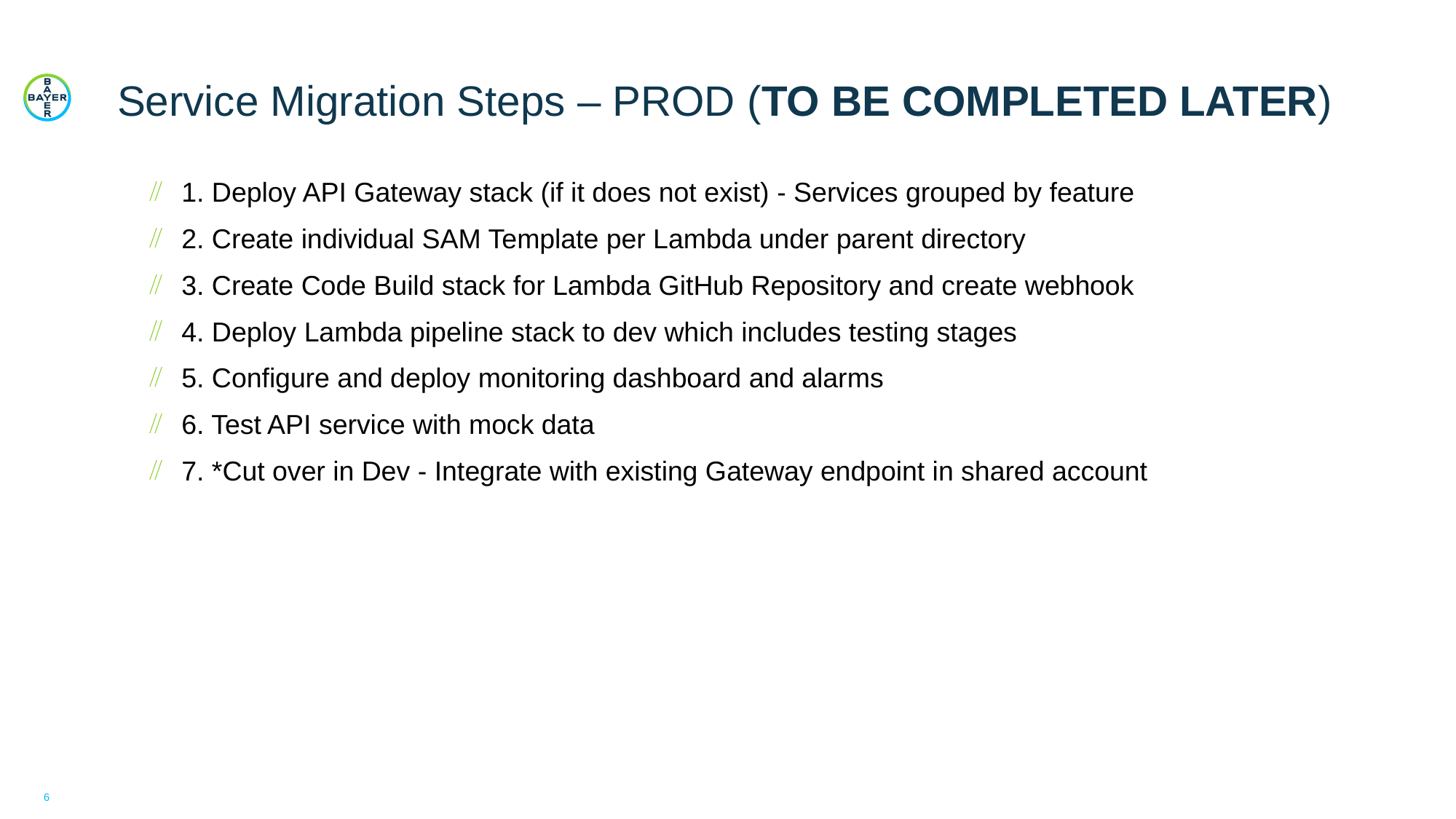

# Service Migration Steps – PROD (TO BE COMPLETED LATER)
1. Deploy API Gateway stack (if it does not exist) - Services grouped by feature
2. Create individual SAM Template per Lambda under parent directory
3. Create Code Build stack for Lambda GitHub Repository and create webhook
4. Deploy Lambda pipeline stack to dev which includes testing stages
5. Configure and deploy monitoring dashboard and alarms
6. Test API service with mock data
7. *Cut over in Dev - Integrate with existing Gateway endpoint in shared account
6